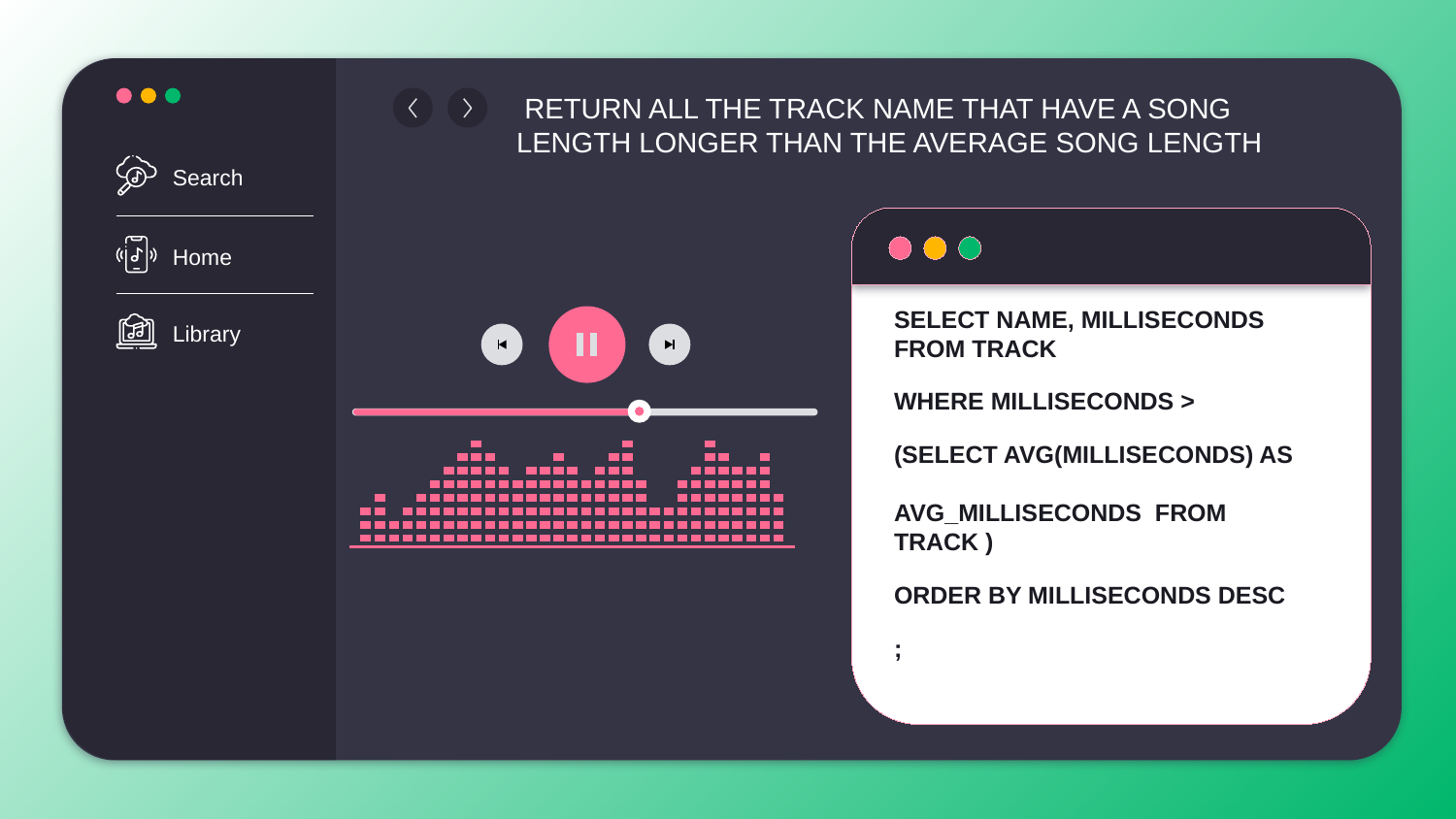

Search

Home

Library

 RETURN ALL THE TRACK NAME THAT HAVE A SONG LENGTH LONGER THAN THE AVERAGE SONG LENGTH

SELECT NAME, MILLISECONDS FROM TRACK
WHERE MILLISECONDS >
(SELECT AVG(MILLISECONDS) AS                                                      AVG_MILLISECONDS  FROM TRACK )
ORDER BY MILLISECONDS DESC
;

Full playlist